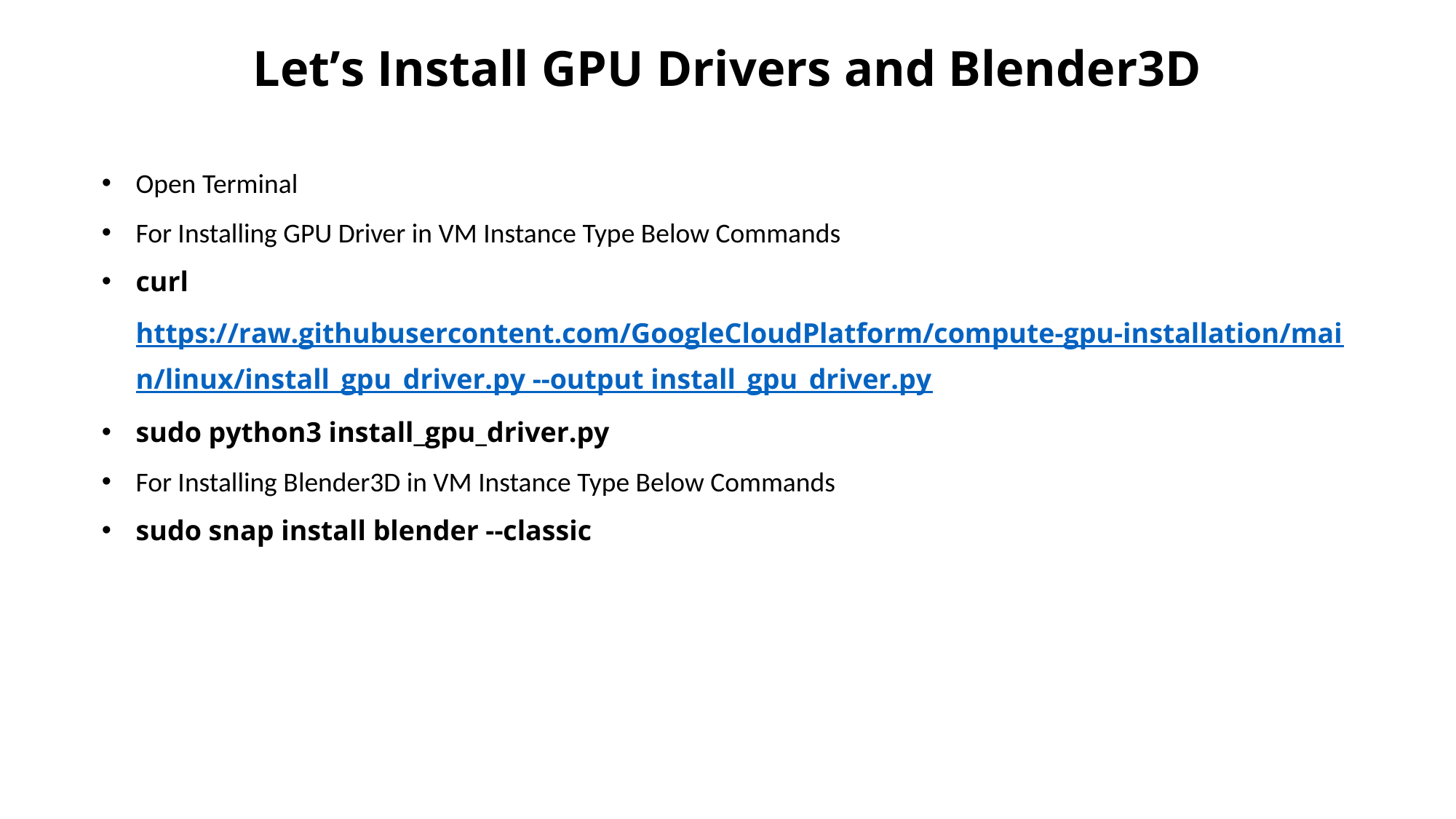

Let’s Install GPU Drivers and Blender3D
Open Terminal
For Installing GPU Driver in VM Instance Type Below Commands
curl https://raw.githubusercontent.com/GoogleCloudPlatform/compute-gpu-installation/main/linux/install_gpu_driver.py --output install_gpu_driver.py
sudo python3 install_gpu_driver.py
For Installing Blender3D in VM Instance Type Below Commands
sudo snap install blender --classic